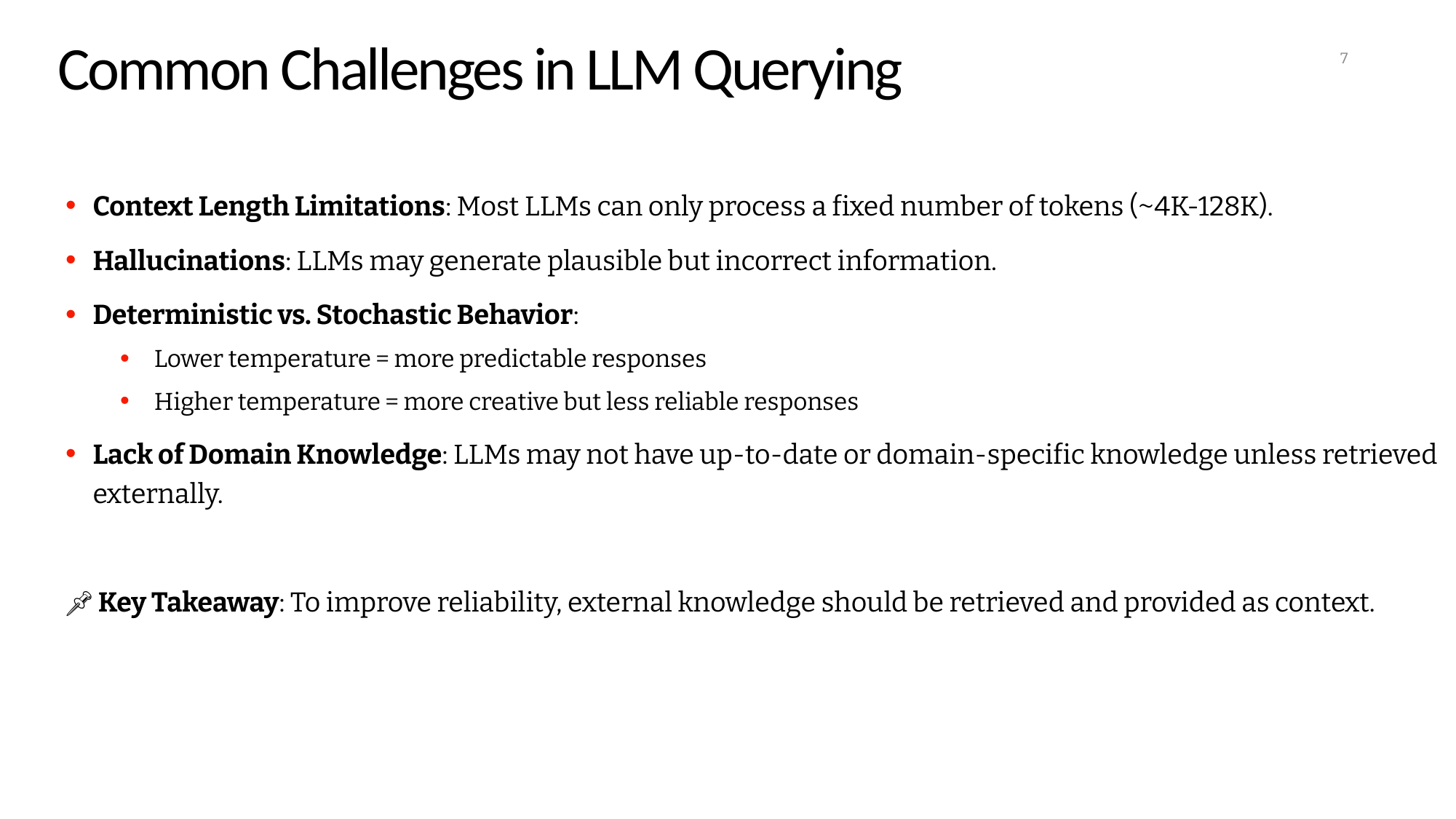

# Common Challenges in LLM Querying
7

Context Length Limitations: Most LLMs can only process a fixed number of tokens (~4K-128K).
Hallucinations: LLMs may generate plausible but incorrect information.
Deterministic vs. Stochastic Behavior:
Lower temperature = more predictable responses
Higher temperature = more creative but less reliable responses
Lack of Domain Knowledge: LLMs may not have up-to-date or domain-specific knowledge unless retrieved externally.

📌 Key Takeaway: To improve reliability, external knowledge should be retrieved and provided as context.